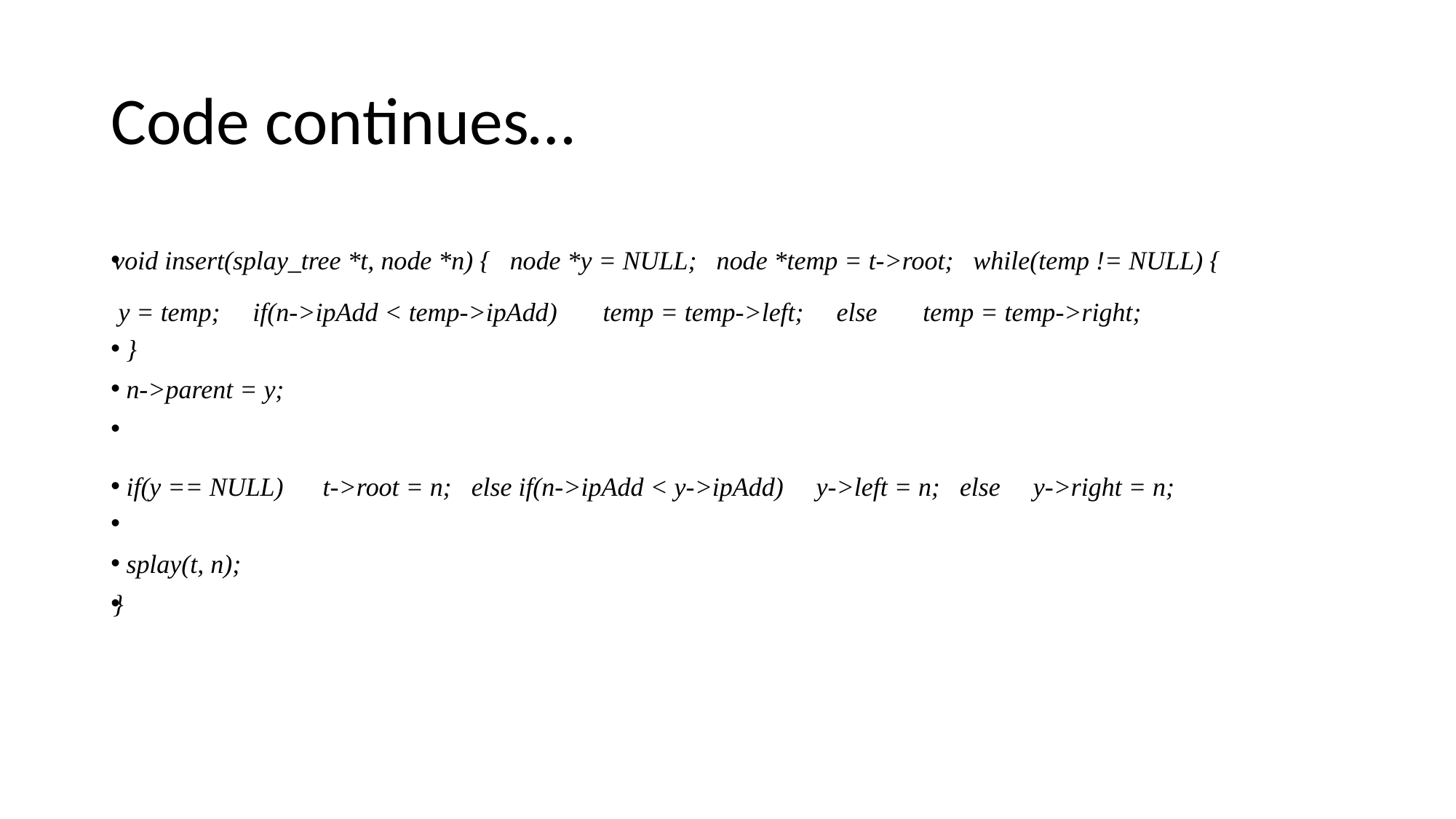

# Code continues…
void insert(splay_tree *t, node *n) {   node *y = NULL;   node *temp = t->root;   while(temp != NULL) {     y = temp;     if(n->ipAdd < temp->ipAdd)       temp = temp->left;     else       temp = temp->right;
  }
  n->parent = y;

  if(y == NULL)      t->root = n;   else if(n->ipAdd < y->ipAdd)     y->left = n;   else     y->right = n;

  splay(t, n);
}